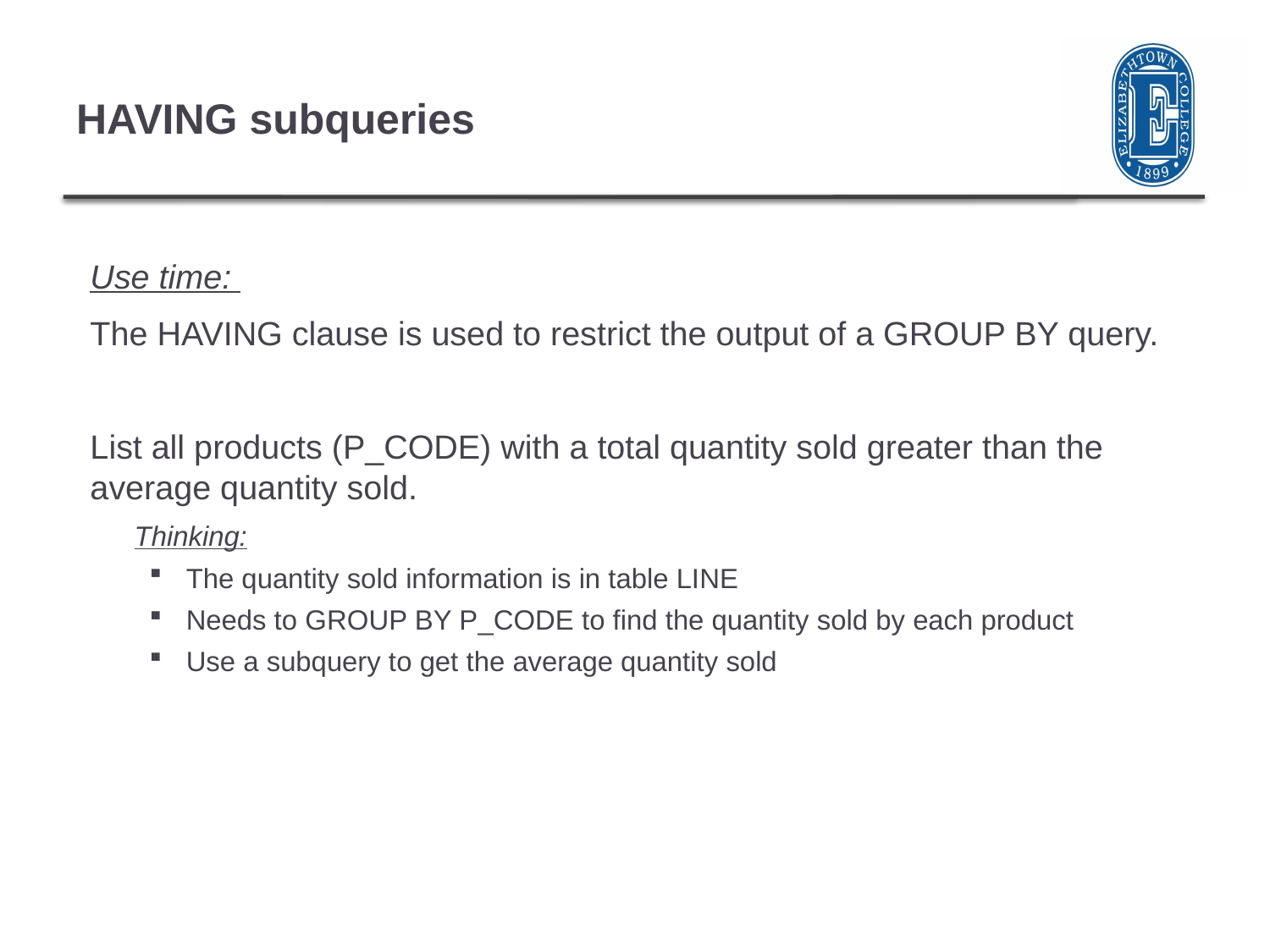

# HAVING subqueries
Use time:
The HAVING clause is used to restrict the output of a GROUP BY query.

List all products (P_CODE) with a total quantity sold greater than the average quantity sold.
Thinking:
The quantity sold information is in table LINE
Needs to GROUP BY P_CODE to find the quantity sold by each product
Use a subquery to get the average quantity sold